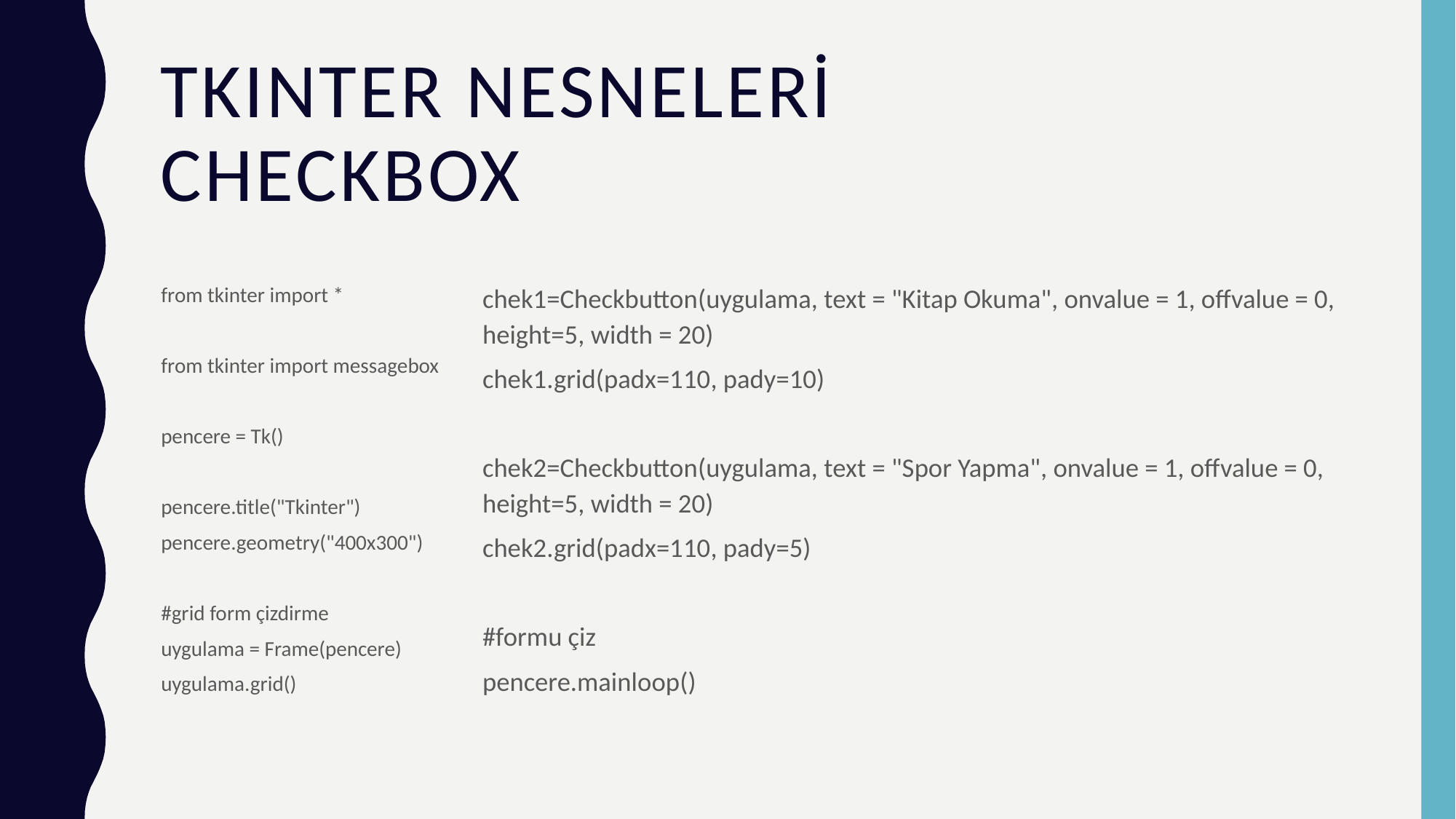

# Tkınter nesneleri checkbox
from tkinter import *

from tkinter import messagebox

pencere = Tk()

pencere.title("Tkinter")
pencere.geometry("400x300")

#grid form çizdirme
uygulama = Frame(pencere)
uygulama.grid()
chek1=Checkbutton(uygulama, text = "Kitap Okuma", onvalue = 1, offvalue = 0, height=5, width = 20)
chek1.grid(padx=110, pady=10)

chek2=Checkbutton(uygulama, text = "Spor Yapma", onvalue = 1, offvalue = 0, height=5, width = 20)
chek2.grid(padx=110, pady=5)

#formu çiz
pencere.mainloop()